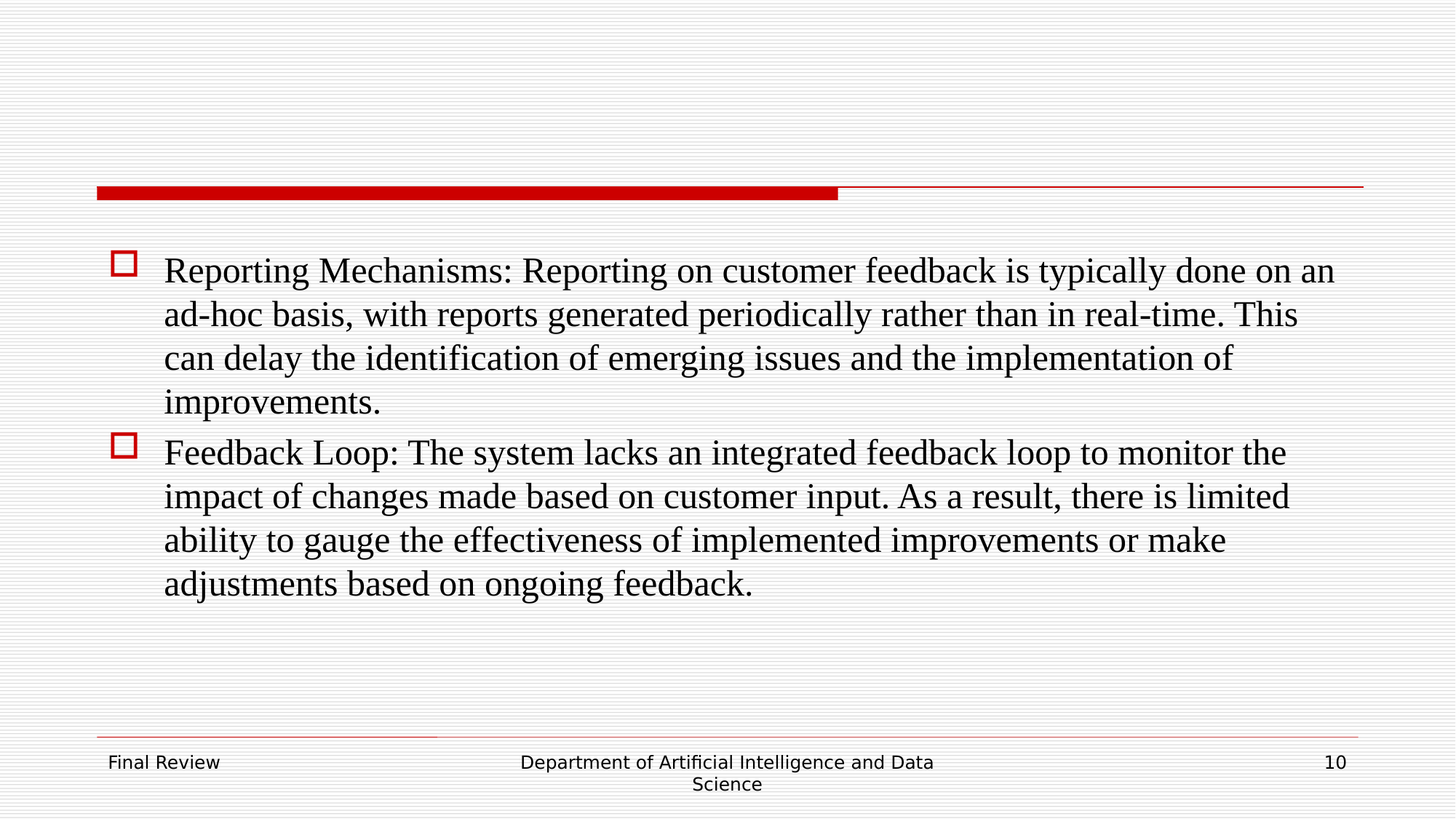

Reporting Mechanisms: Reporting on customer feedback is typically done on an ad-hoc basis, with reports generated periodically rather than in real-time. This can delay the identification of emerging issues and the implementation of improvements.
Feedback Loop: The system lacks an integrated feedback loop to monitor the impact of changes made based on customer input. As a result, there is limited ability to gauge the effectiveness of implemented improvements or make adjustments based on ongoing feedback.

Final Review

Department of Artificial Intelligence and Data Science
10